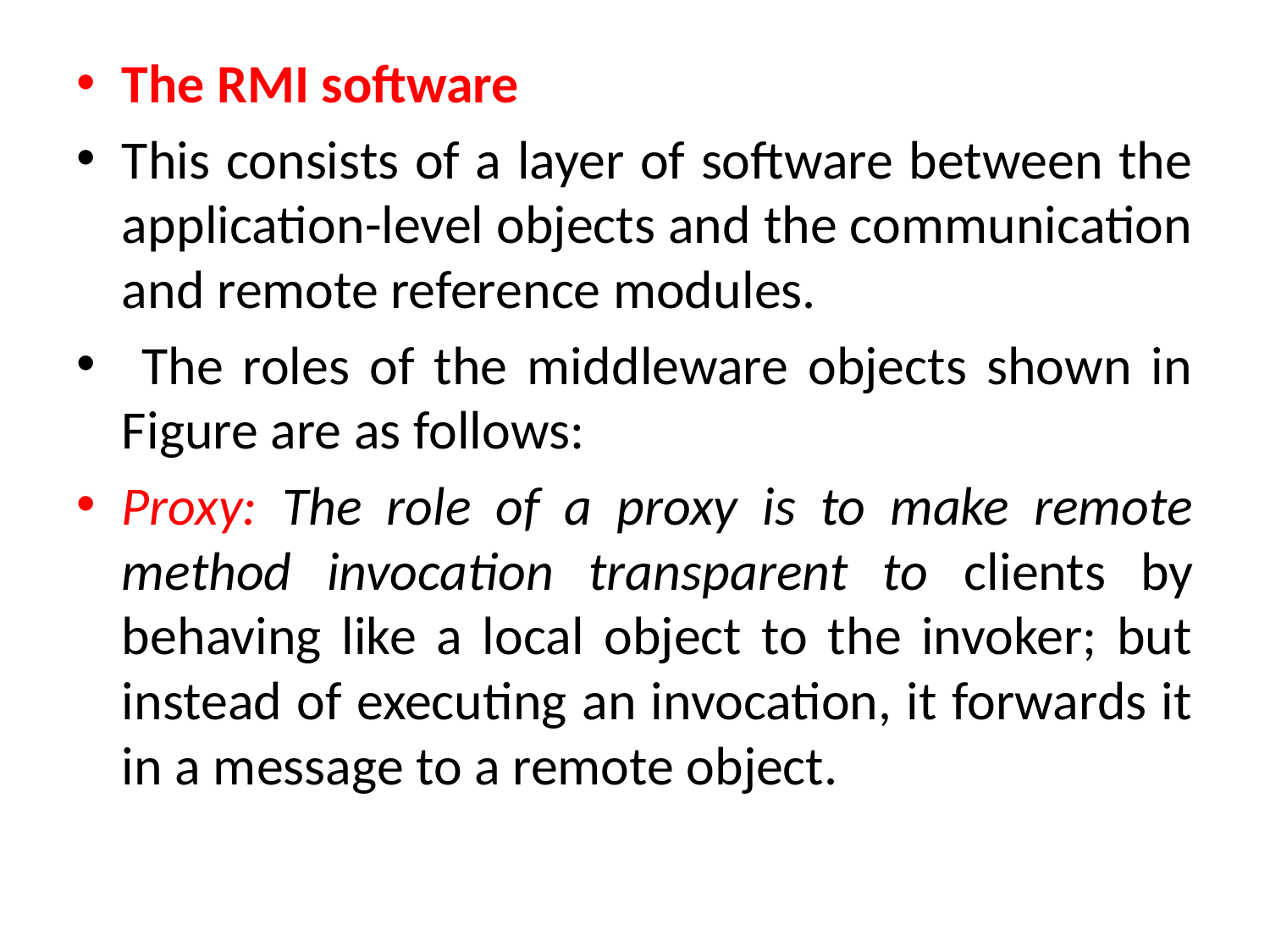

The RMI software
This consists of a layer of software between the application-level objects and the communication and remote reference modules.
 The roles of the middleware objects shown in Figure are as follows:
Proxy: The role of a proxy is to make remote method invocation transparent to clients by behaving like a local object to the invoker; but instead of executing an invocation, it forwards it in a message to a remote object.